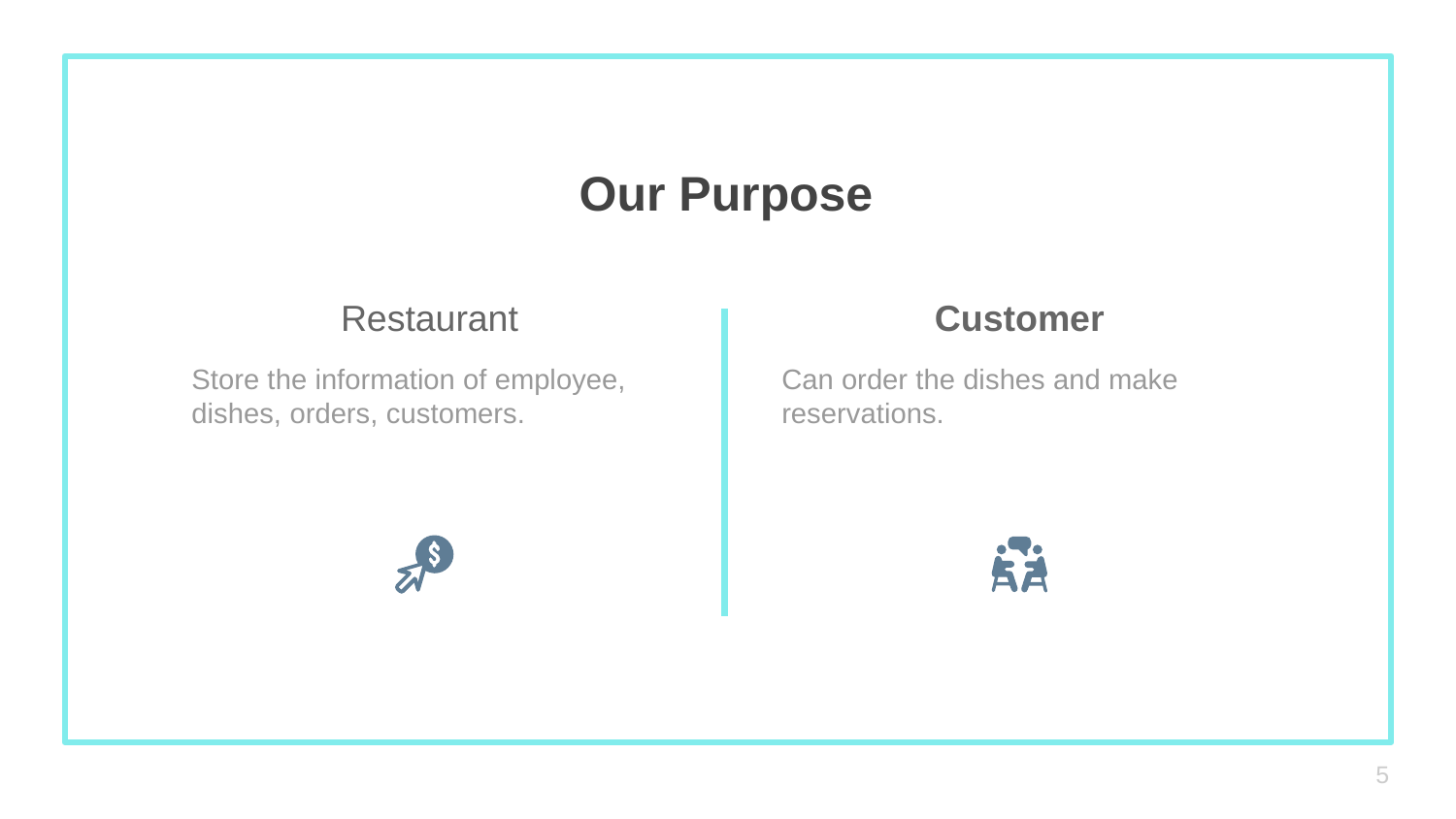

Our Purpose
# Restaurant
Customer
Store the information of employee, dishes, orders, customers.
Can order the dishes and make reservations.

5